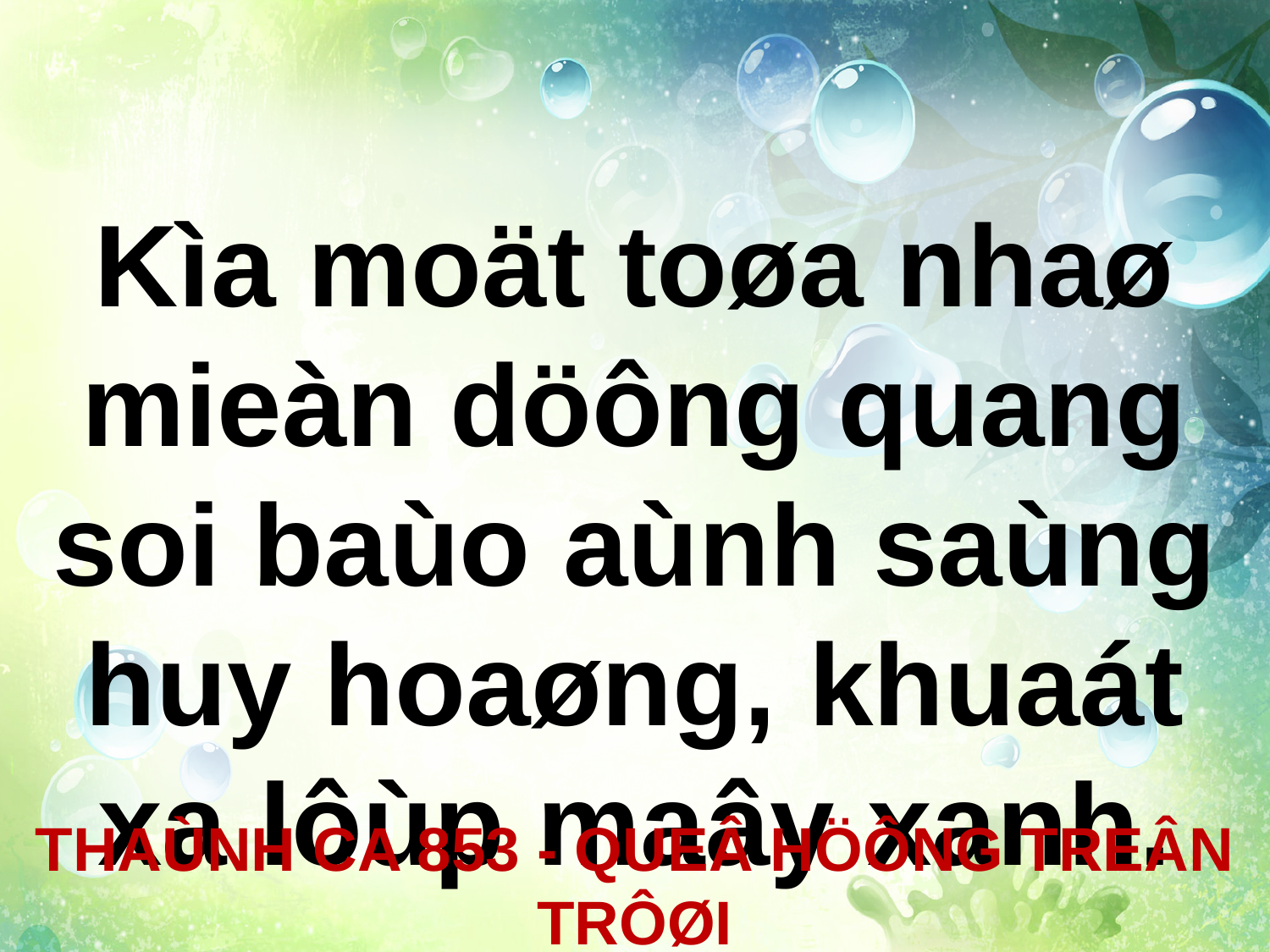

Kìa moät toøa nhaø mieàn döông quang soi baùo aùnh saùng huy hoaøng, khuaát xa lôùp maây xanh.
THAÙNH CA 853 - QUEÂ HÖÔNG TREÂN TRÔØI